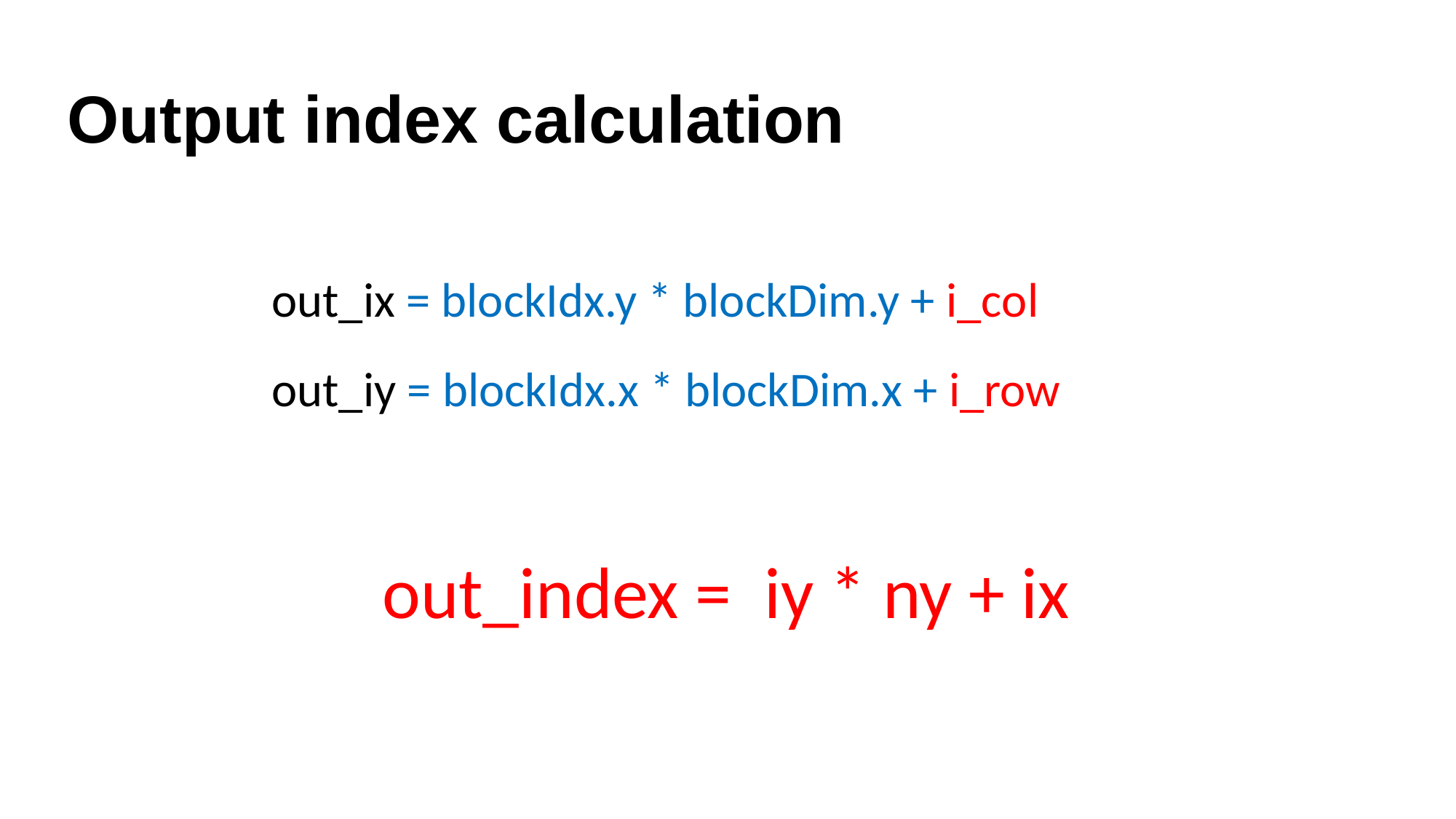

Output index calculation
out_ix = blockIdx.y * blockDim.y + i_col
out_iy = blockIdx.x * blockDim.x + i_row
out_index =  iy * ny + ix